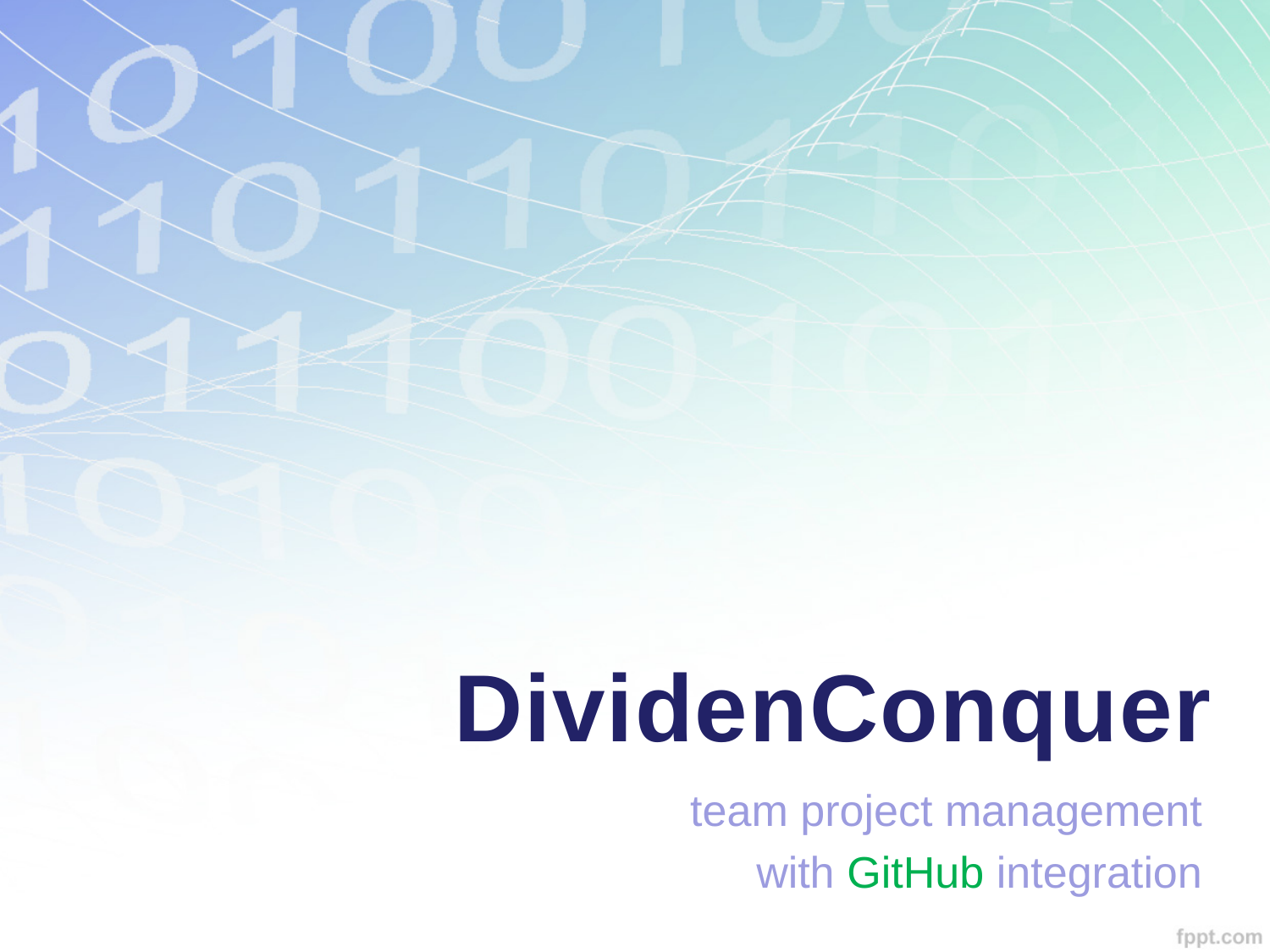

# DividenConquer
team project management
with GitHub integration